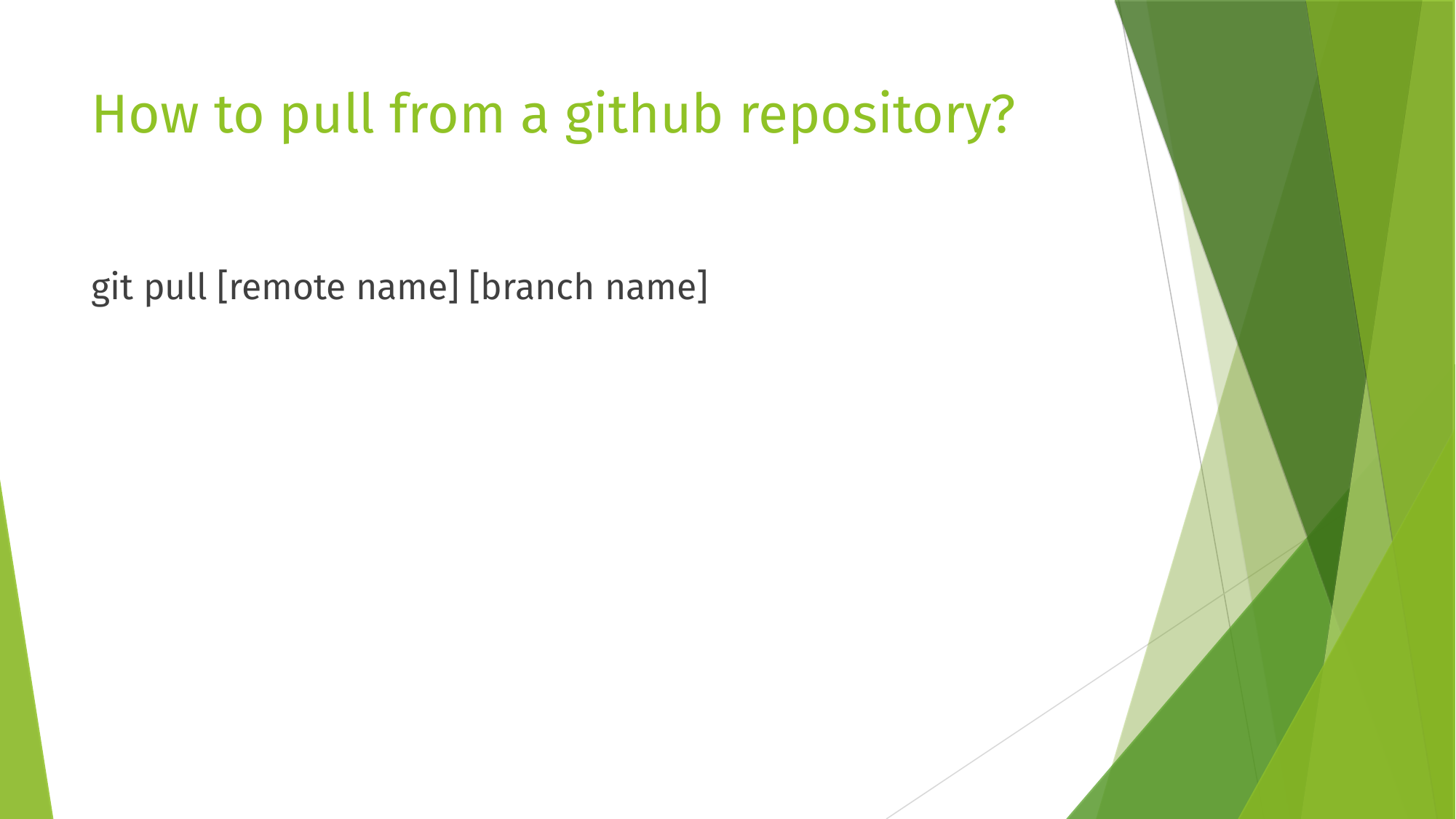

How to pull from a github repository?
git pull [remote name] [branch name]